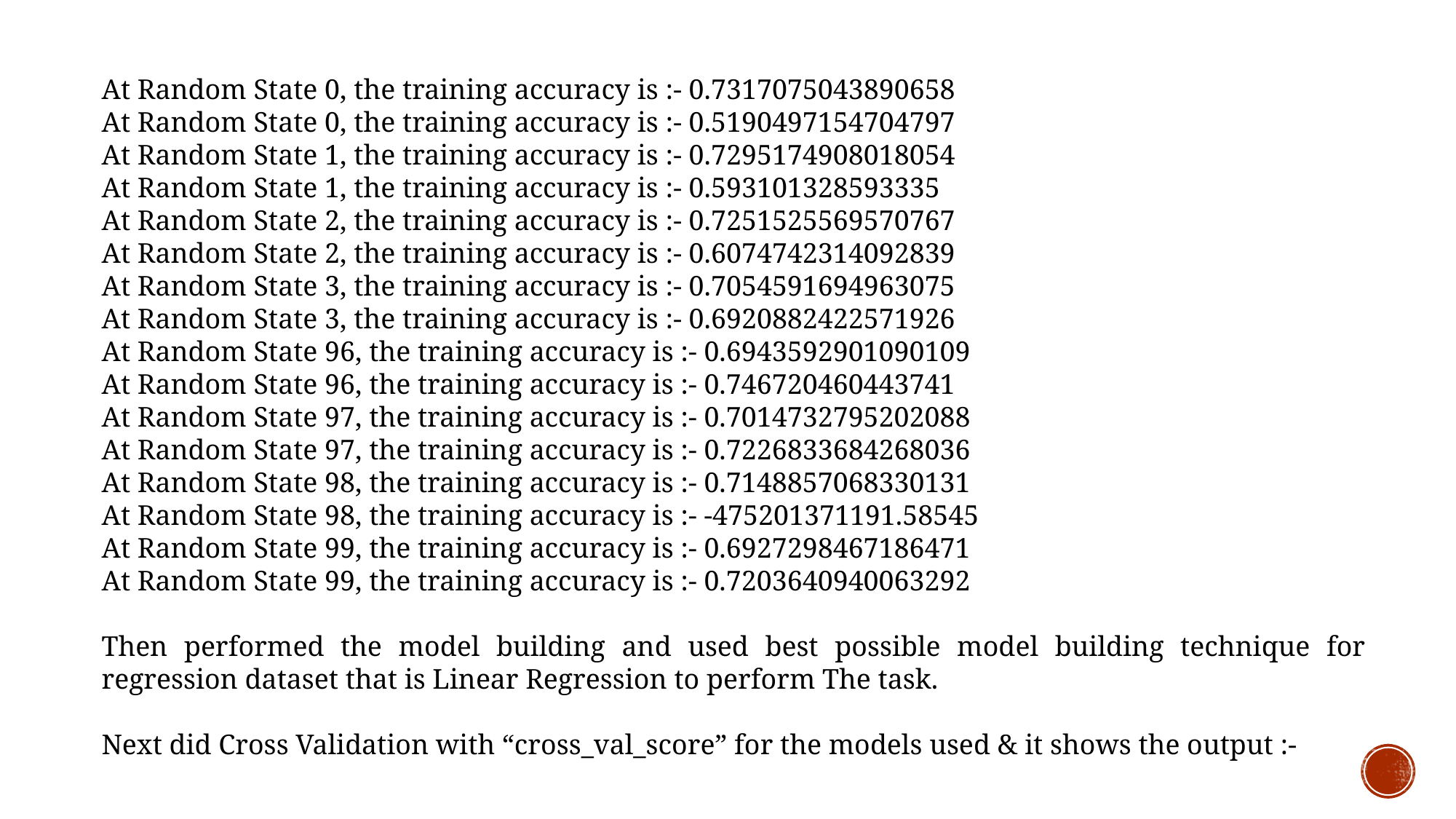

At Random State 0, the training accuracy is :- 0.7317075043890658
At Random State 0, the training accuracy is :- 0.5190497154704797
At Random State 1, the training accuracy is :- 0.7295174908018054
At Random State 1, the training accuracy is :- 0.593101328593335
At Random State 2, the training accuracy is :- 0.7251525569570767
At Random State 2, the training accuracy is :- 0.6074742314092839
At Random State 3, the training accuracy is :- 0.7054591694963075
At Random State 3, the training accuracy is :- 0.6920882422571926
At Random State 96, the training accuracy is :- 0.6943592901090109
At Random State 96, the training accuracy is :- 0.746720460443741
At Random State 97, the training accuracy is :- 0.7014732795202088
At Random State 97, the training accuracy is :- 0.7226833684268036
At Random State 98, the training accuracy is :- 0.7148857068330131
At Random State 98, the training accuracy is :- -475201371191.58545
At Random State 99, the training accuracy is :- 0.6927298467186471
At Random State 99, the training accuracy is :- 0.7203640940063292

Then performed the model building and used best possible model building technique for regression dataset that is Linear Regression to perform The task.

Next did Cross Validation with “cross_val_score” for the models used & it shows the output :-